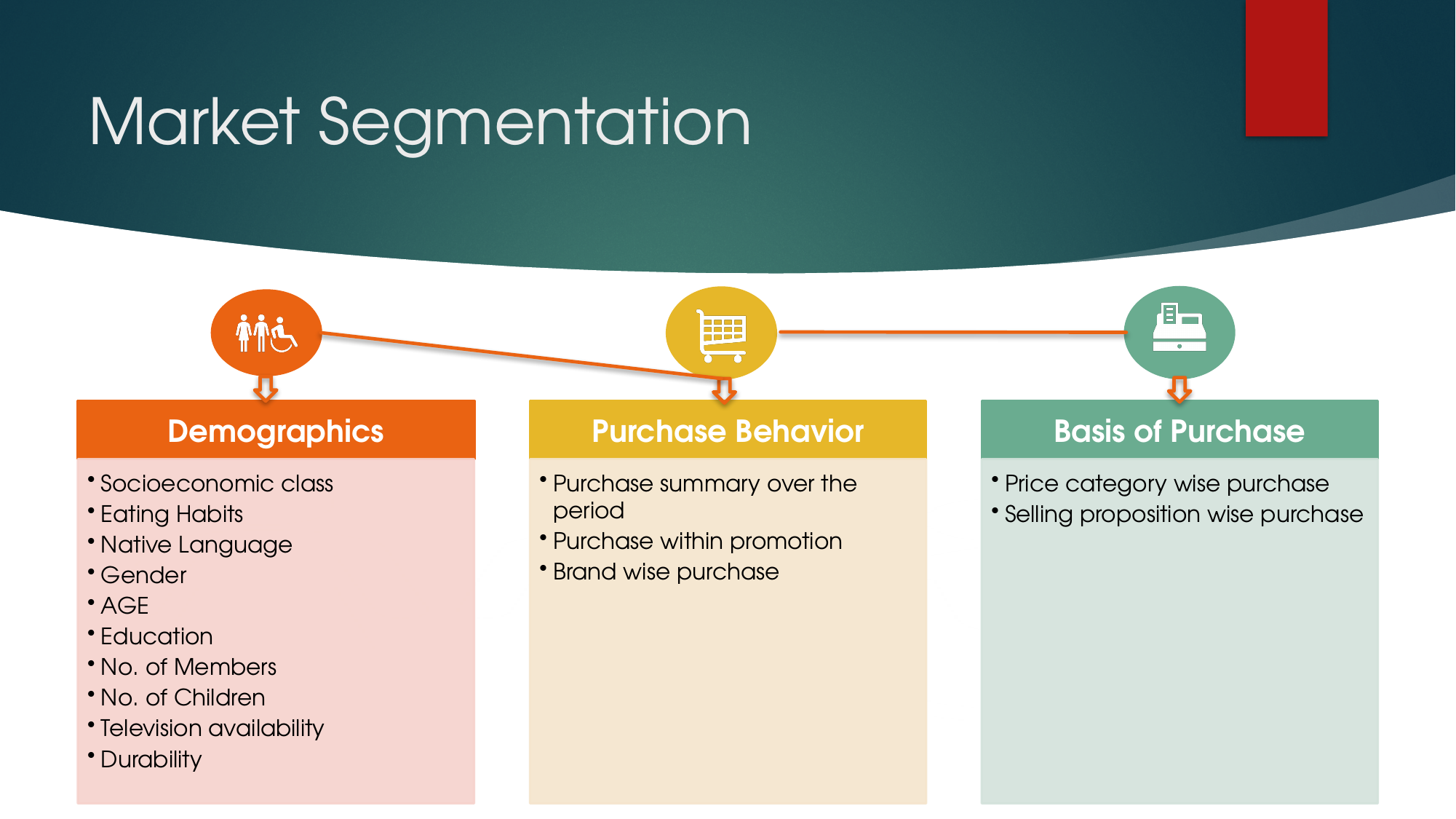

# Market Segmentation

Demographics
Socioeconomic class
Eating Habits
Native Language
Gender
AGE
Education
No. of Members
No. of Children
Television availability
Durability
Purchase Behavior
Purchase summary over the period
Purchase within promotion
Brand wise purchase
Basis of Purchase
Price category wise purchase
Selling proposition wise purchase